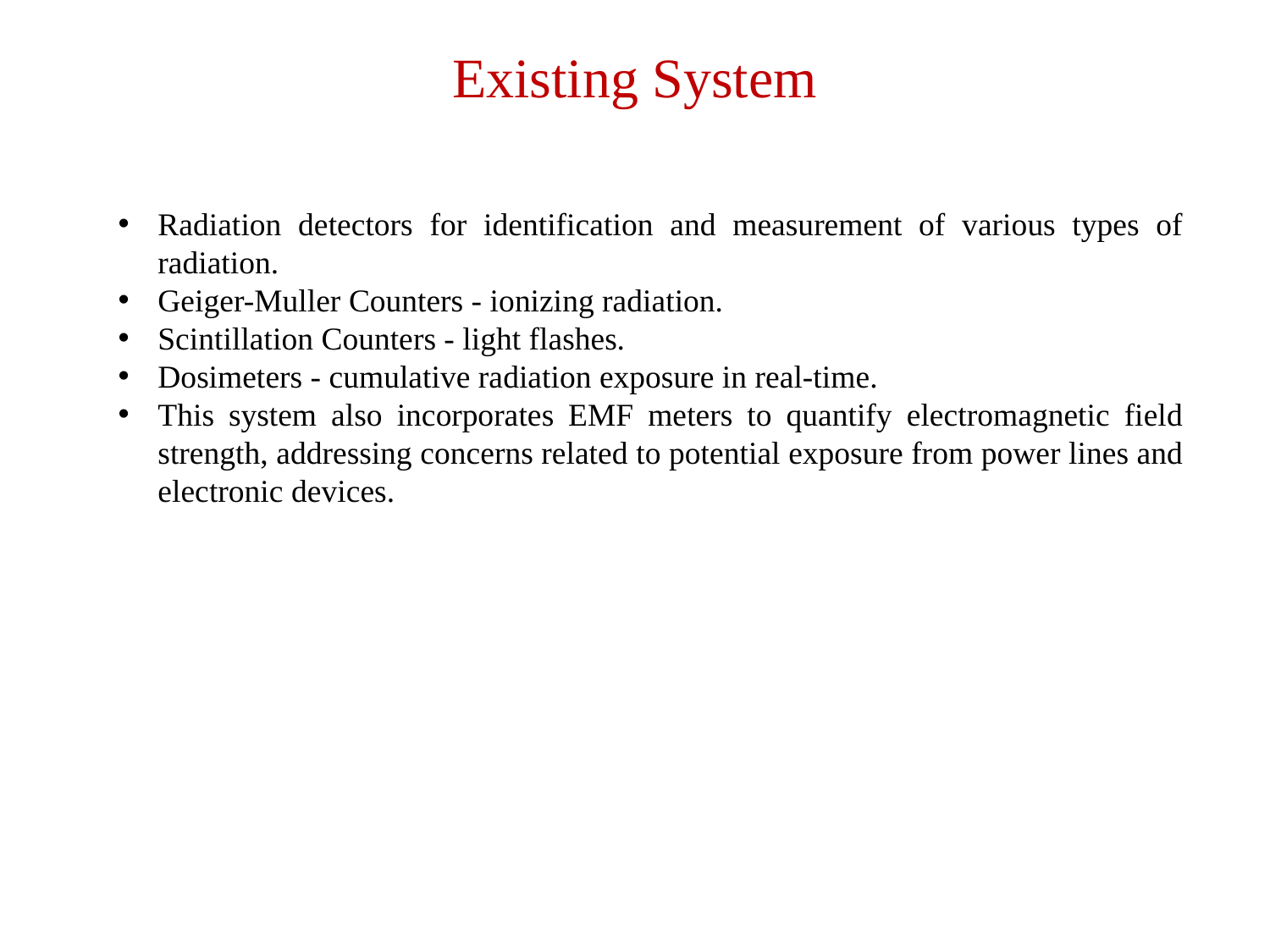

# Existing System
Radiation detectors for identification and measurement of various types of radiation.
Geiger-Muller Counters - ionizing radiation.
Scintillation Counters - light flashes.
Dosimeters - cumulative radiation exposure in real-time.
This system also incorporates EMF meters to quantify electromagnetic field strength, addressing concerns related to potential exposure from power lines and electronic devices.